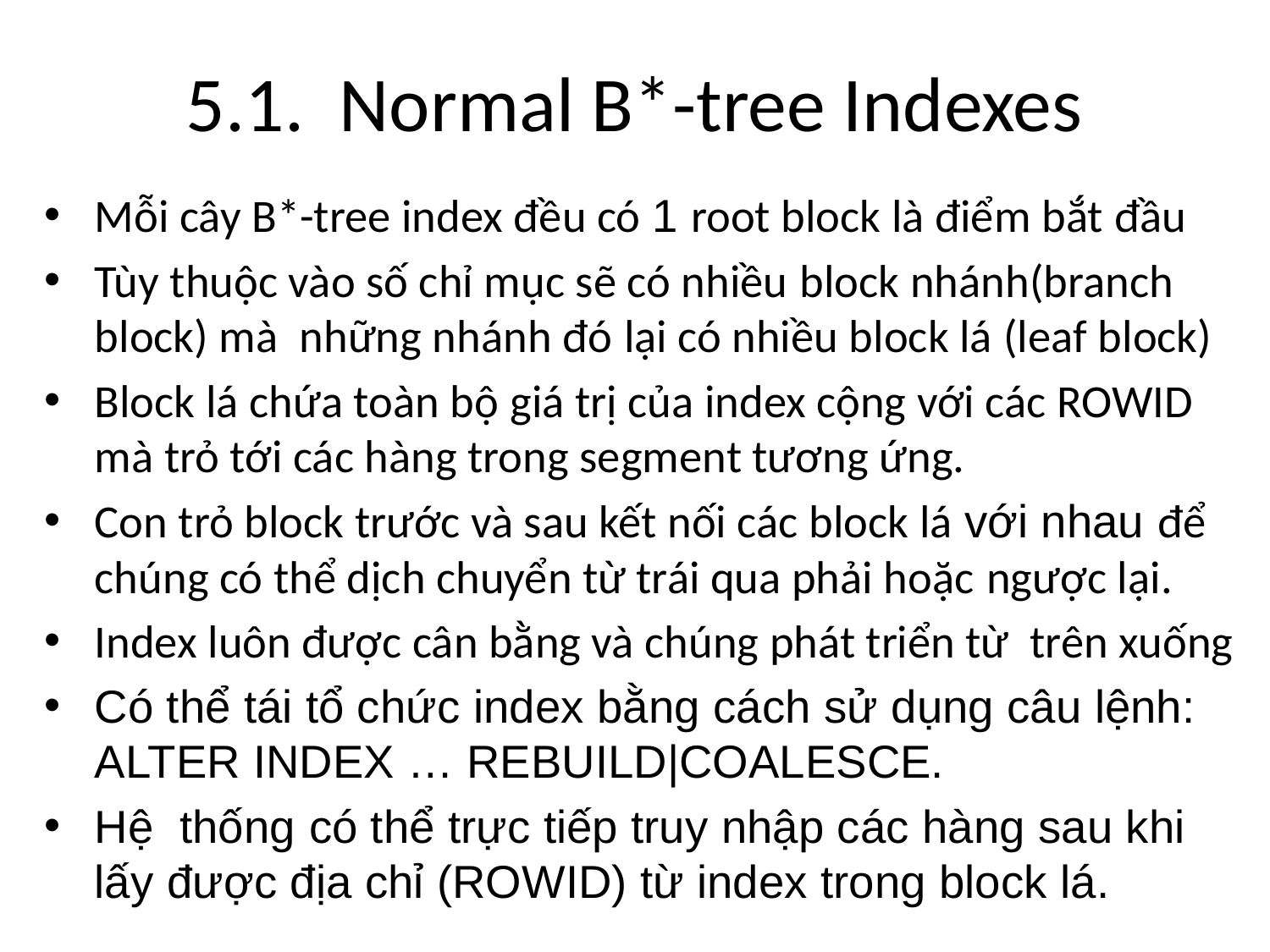

# 5.1.  Normal B*-tree Indexes
Mỗi cây B*-tree index đều có 1 root block là điểm bắt đầu
Tùy thuộc vào số chỉ mục sẽ có nhiều block nhánh(branch block) mà  những nhánh đó lại có nhiều block lá (leaf block)
Block lá chứa toàn bộ giá trị của index cộng với các ROWID mà trỏ tới các hàng trong segment tương ứng.
Con trỏ block trước và sau kết nối các block lá với nhau để chúng có thể dịch chuyển từ trái qua phải hoặc ngược lại.
Index luôn được cân bằng và chúng phát triển từ  trên xuống
Có thể tái tổ chức index bằng cách sử dụng câu lệnh: ALTER INDEX … REBUILD|COALESCE.
Hệ  thống có thể trực tiếp truy nhập các hàng sau khi lấy được địa chỉ (ROWID) từ index trong block lá.